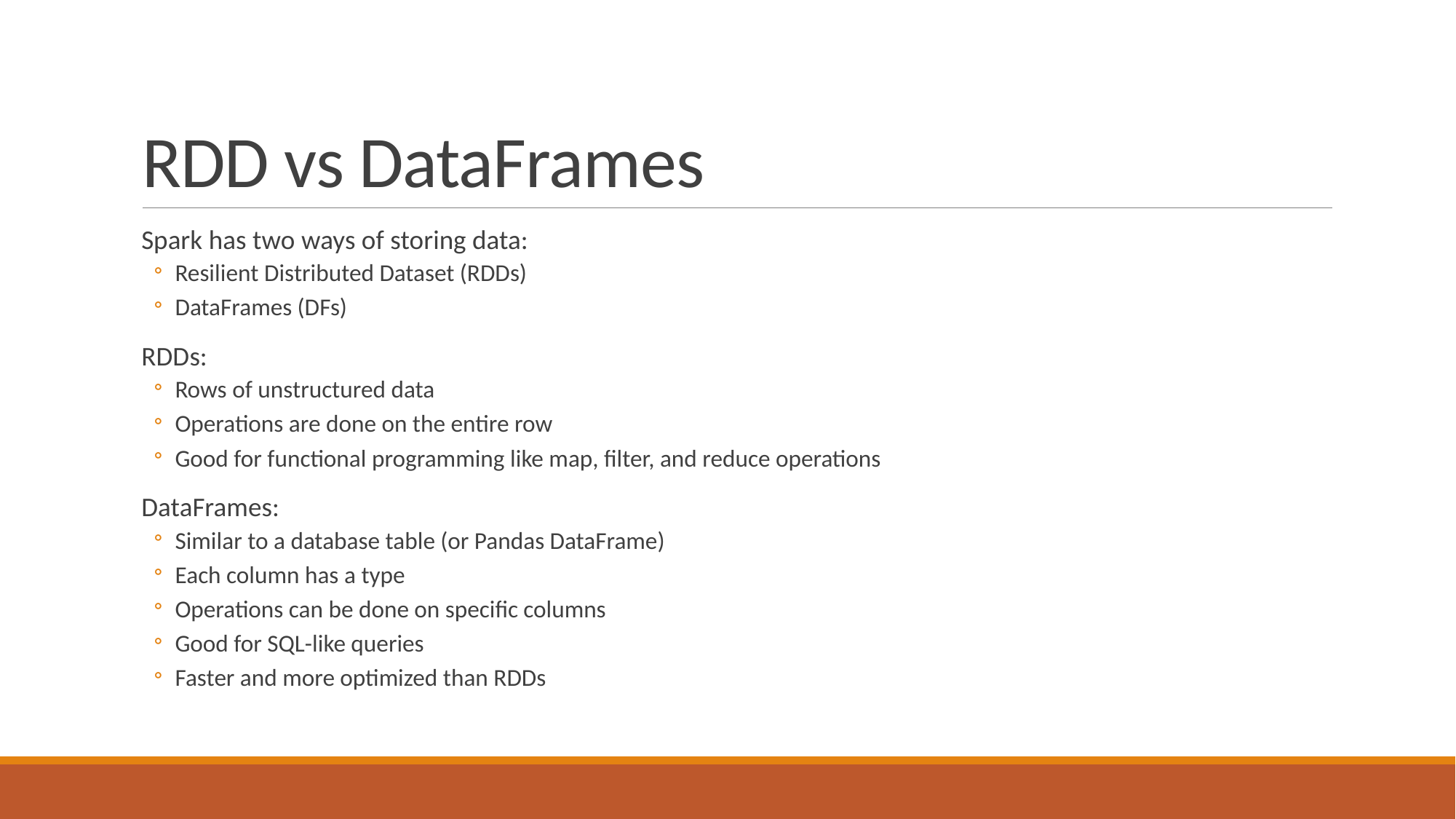

# RDD vs DataFrames
Spark has two ways of storing data:
Resilient Distributed Dataset (RDDs)
DataFrames (DFs)
RDDs:
Rows of unstructured data
Operations are done on the entire row
Good for functional programming like map, filter, and reduce operations
DataFrames:
Similar to a database table (or Pandas DataFrame)
Each column has a type
Operations can be done on specific columns
Good for SQL-like queries
Faster and more optimized than RDDs